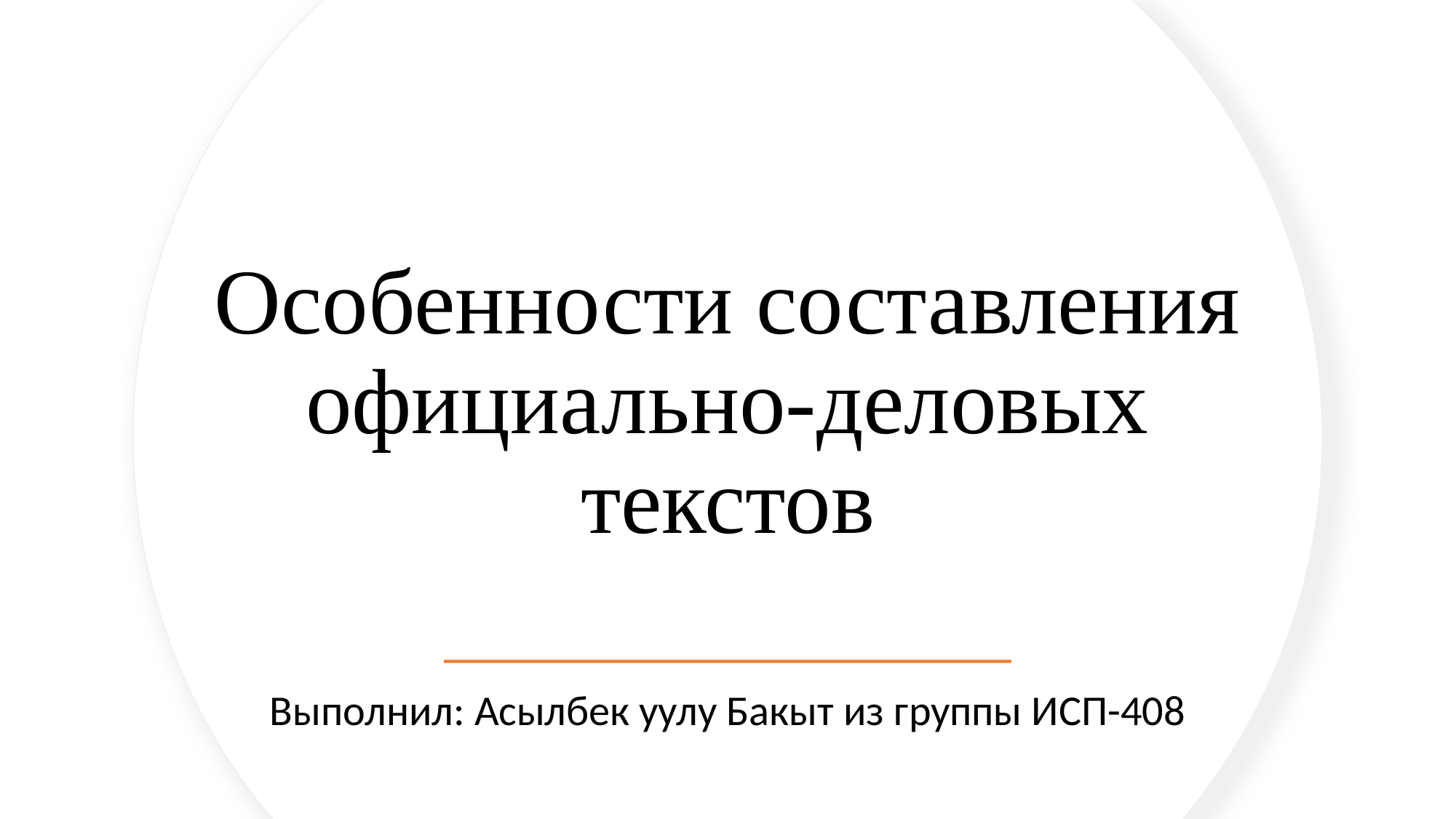

# Особенности составления официально-деловых текстов

Выполнил: Асылбек уулу Бакыт из группы ИСП-408